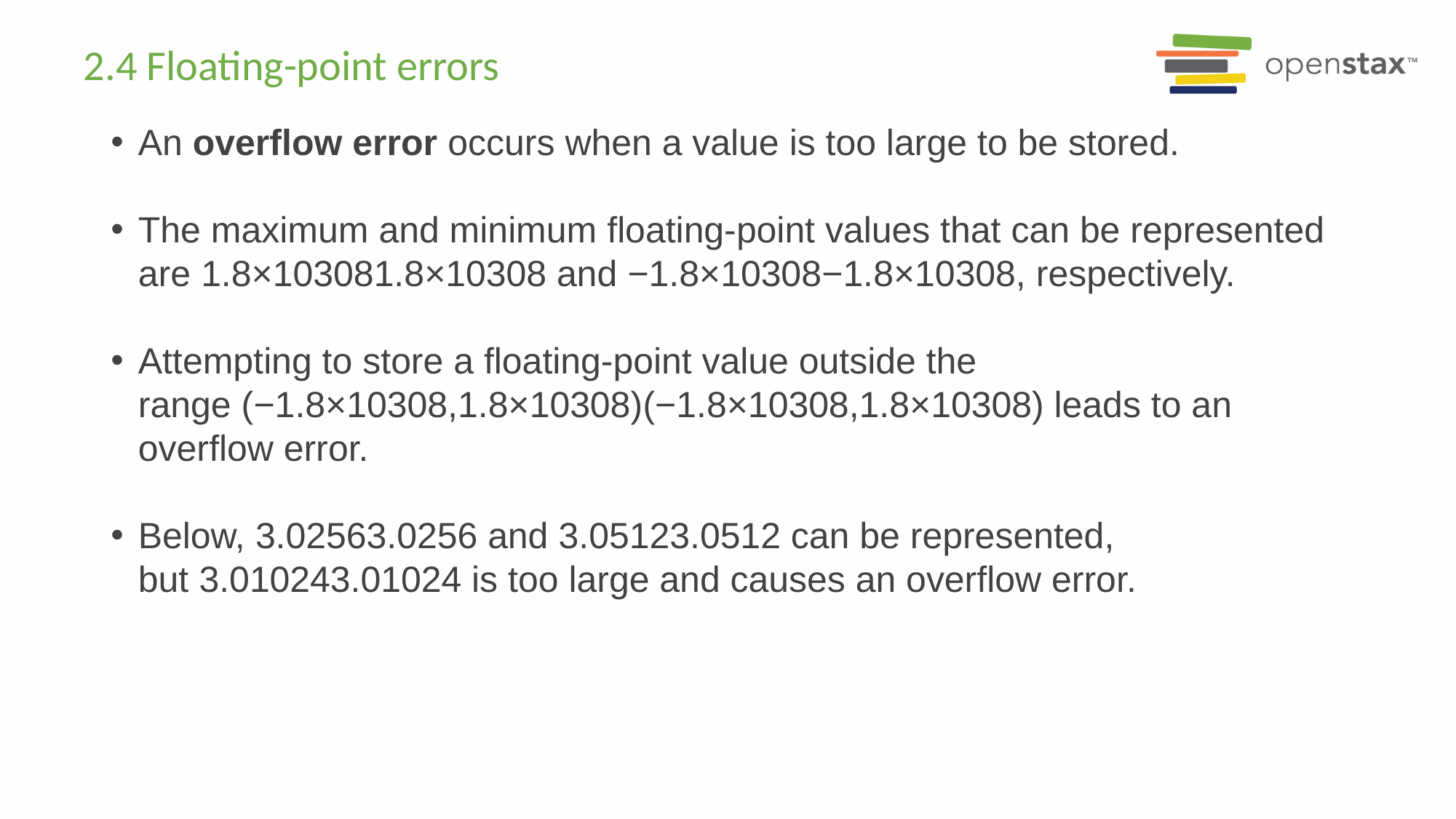

# 2.4 Floating-point errors
An overflow error occurs when a value is too large to be stored.

The maximum and minimum floating-point values that can be represented are 1.8×103081.8×10308 and −1.8×10308−1.8×10308, respectively.

Attempting to store a floating-point value outside the range (−1.8×10308,1.8×10308)(−1.8×10308,1.8×10308) leads to an overflow error.

Below, 3.02563.0256 and 3.05123.0512 can be represented, but 3.010243.01024 is too large and causes an overflow error.